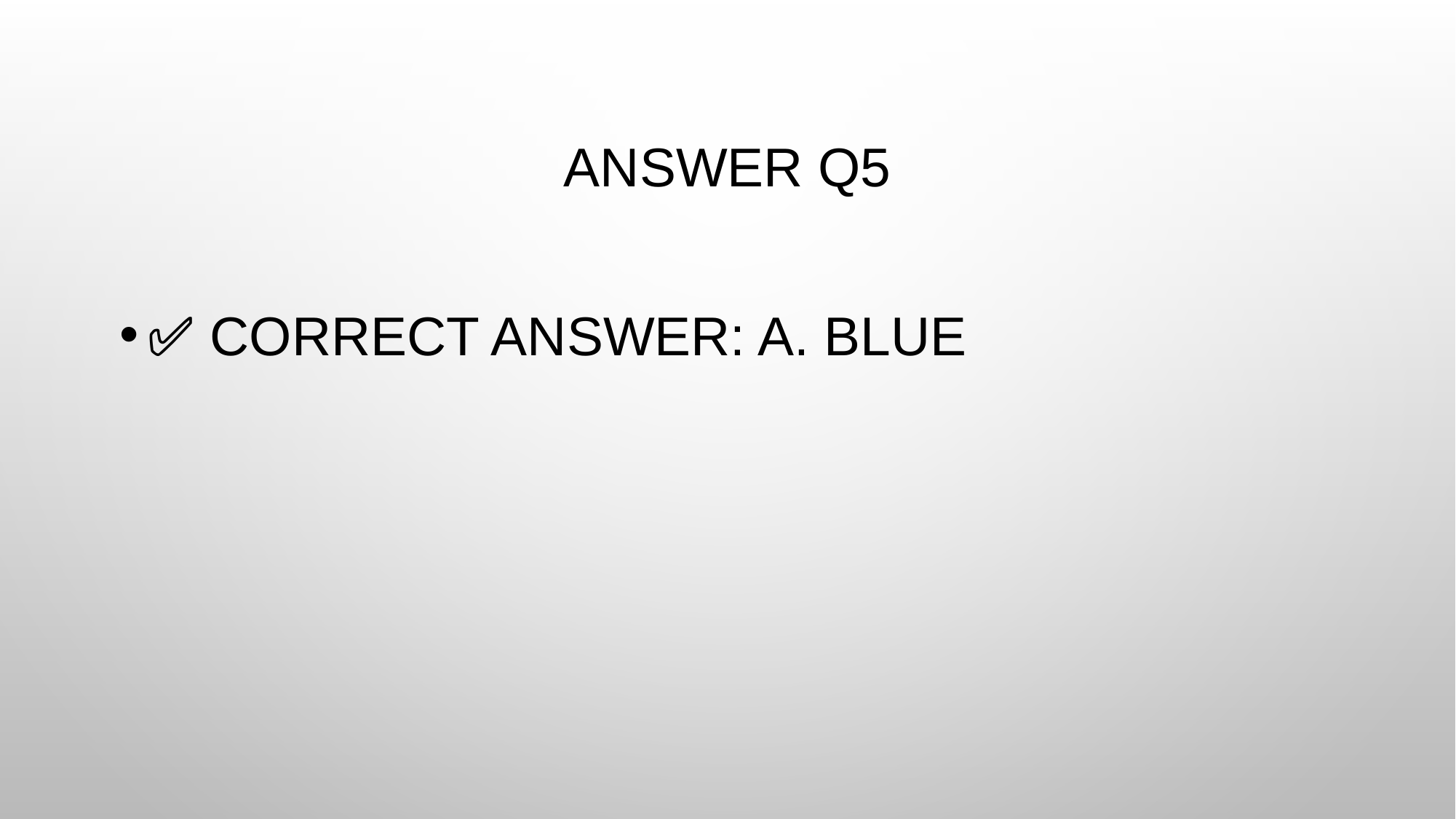

# Answer Q5
✅ Correct Answer: A. Blue